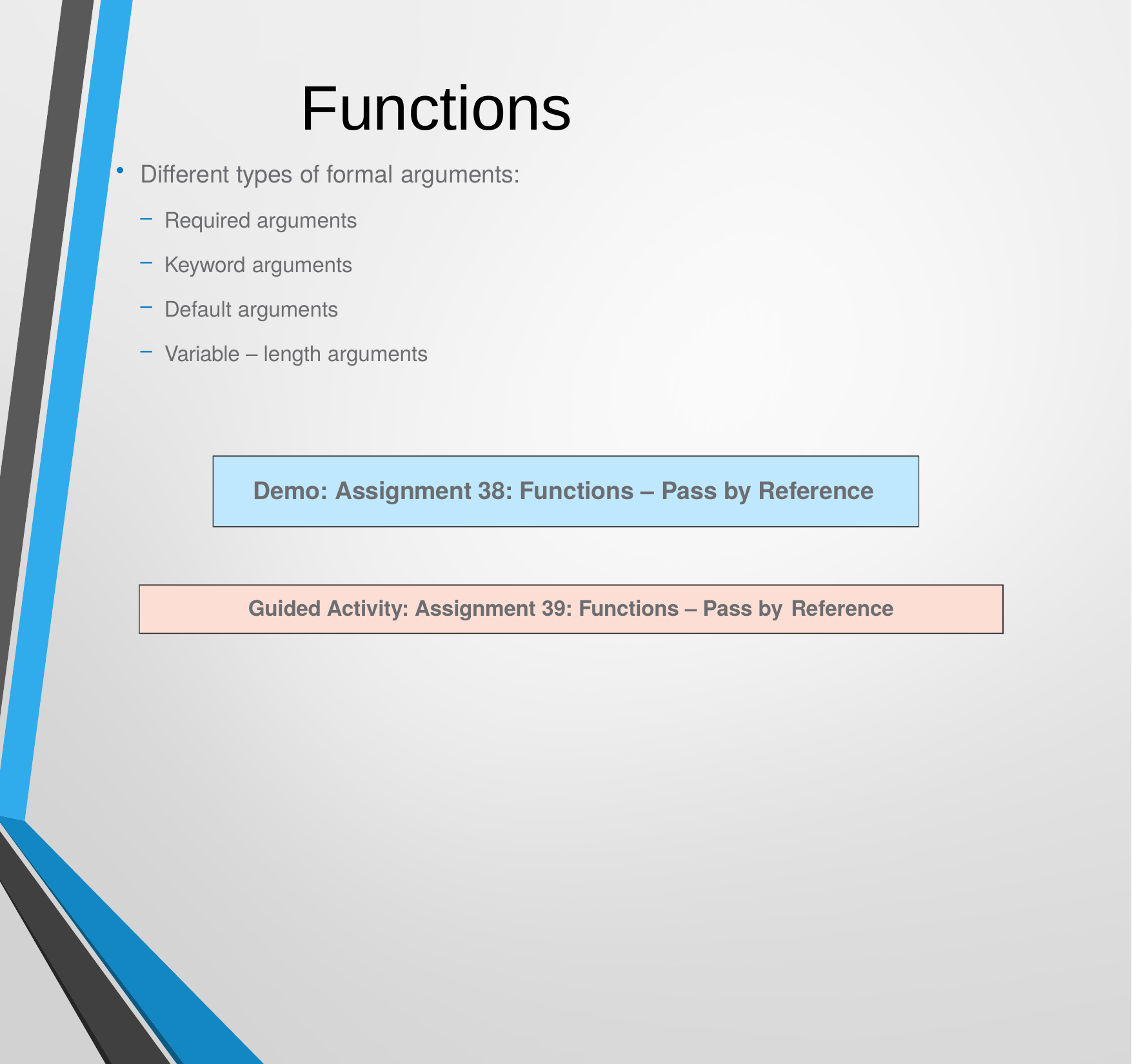

# Functions
Different types of formal arguments:
Required arguments
Keyword arguments
Default arguments
Variable – length arguments

Demo: Assignment 38: Functions – Pass by Reference

Guided Activity: Assignment 39: Functions – Pass by Reference